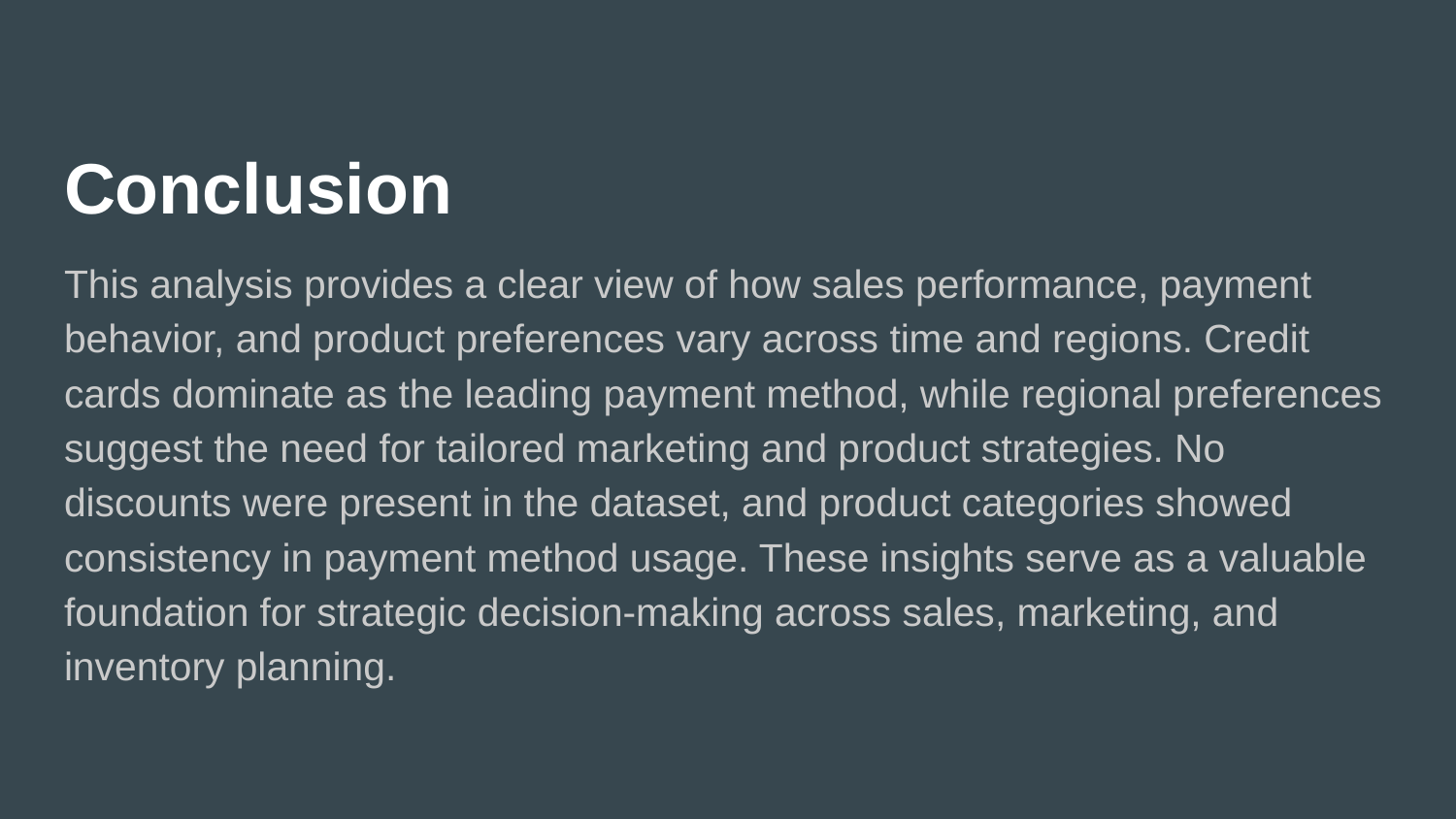

Conclusion
This analysis provides a clear view of how sales performance, payment behavior, and product preferences vary across time and regions. Credit cards dominate as the leading payment method, while regional preferences suggest the need for tailored marketing and product strategies. No discounts were present in the dataset, and product categories showed consistency in payment method usage. These insights serve as a valuable foundation for strategic decision-making across sales, marketing, and inventory planning.